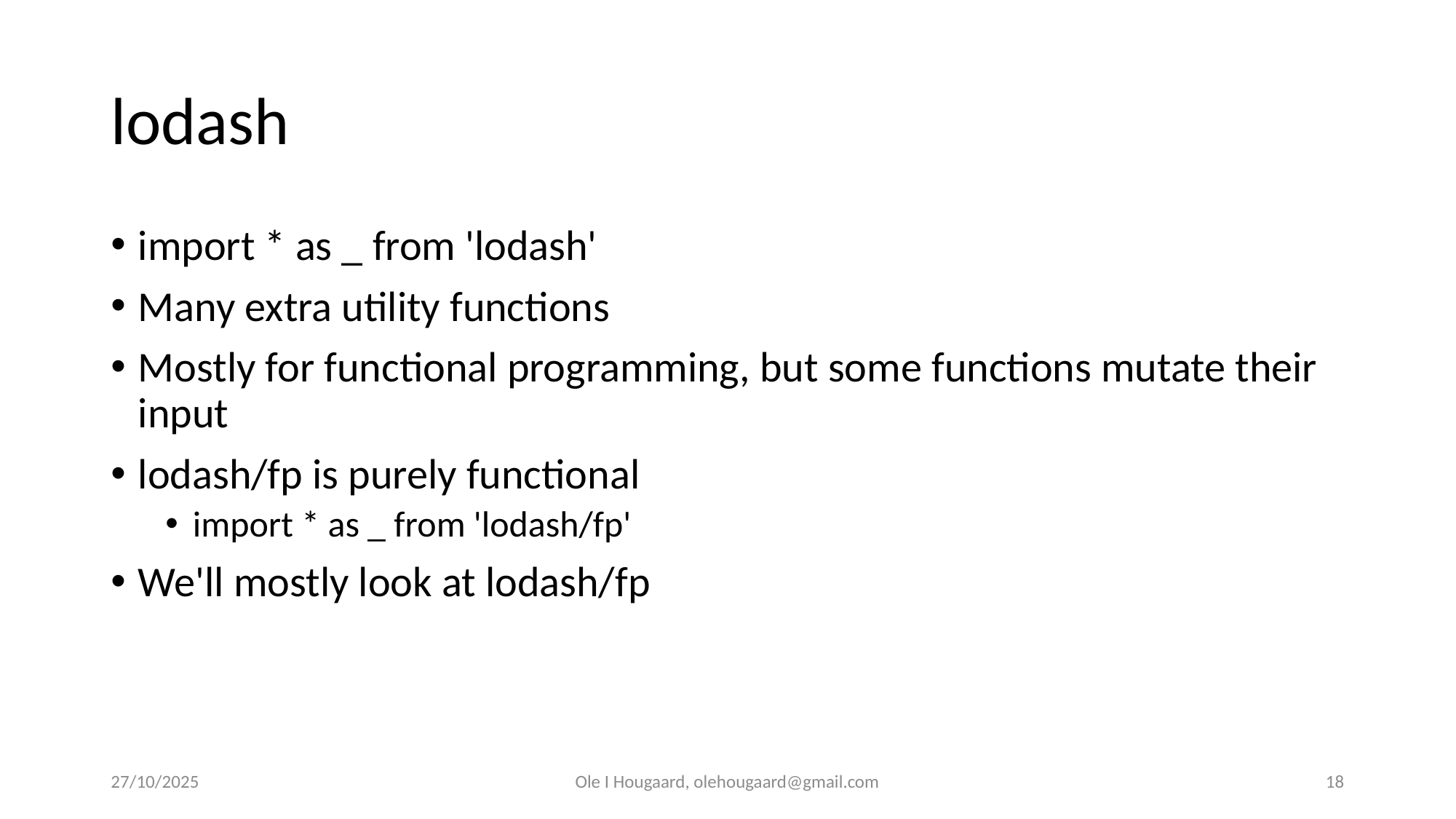

# lodash
import * as _ from 'lodash'
Many extra utility functions
Mostly for functional programming, but some functions mutate their input
lodash/fp is purely functional
import * as _ from 'lodash/fp'
We'll mostly look at lodash/fp

27/10/2025
Ole I Hougaard, olehougaard@gmail.com
18